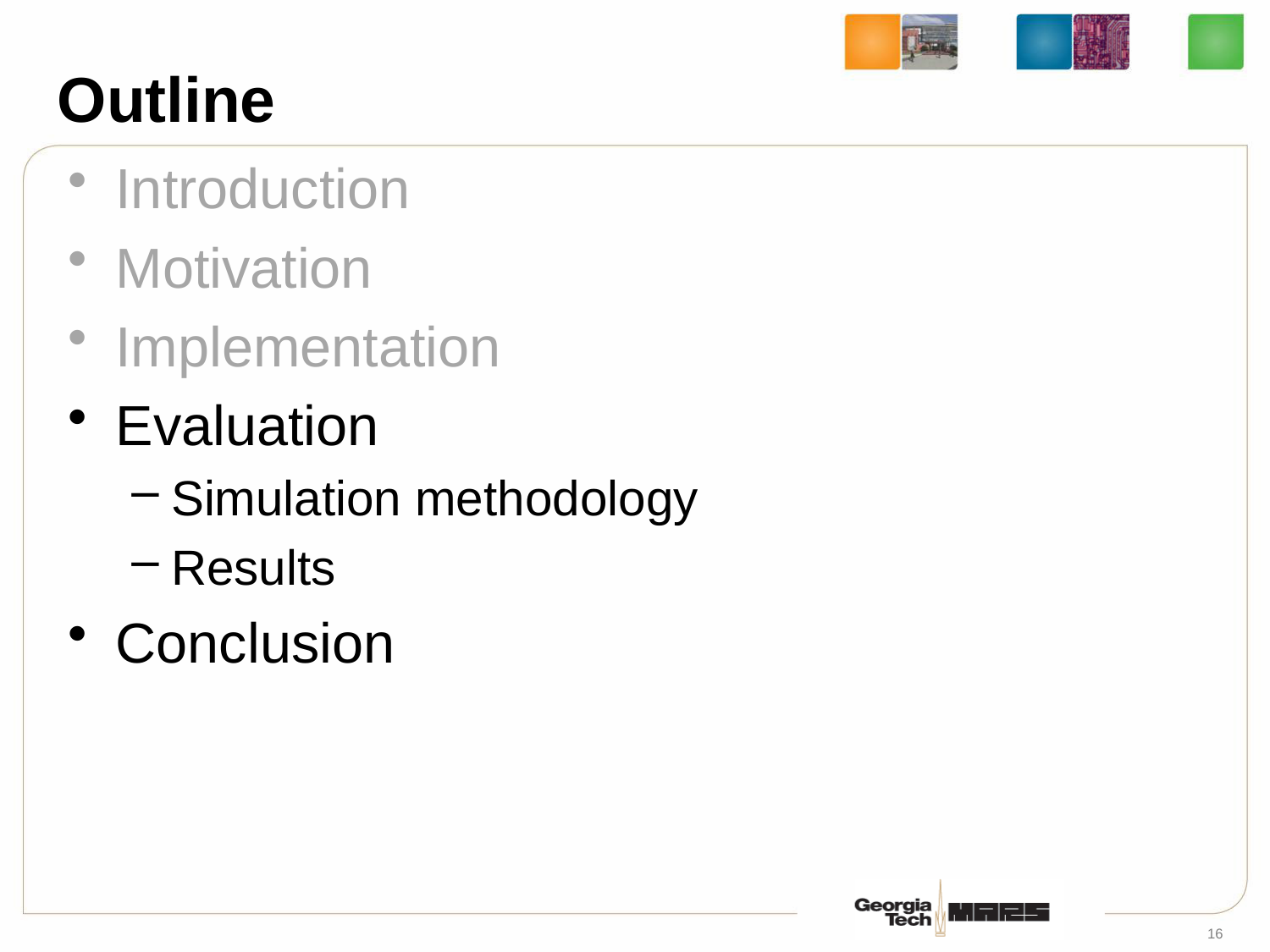

# Outline
Introduction
Motivation
Implementation
Evaluation
Simulation methodology
Results
Conclusion
16